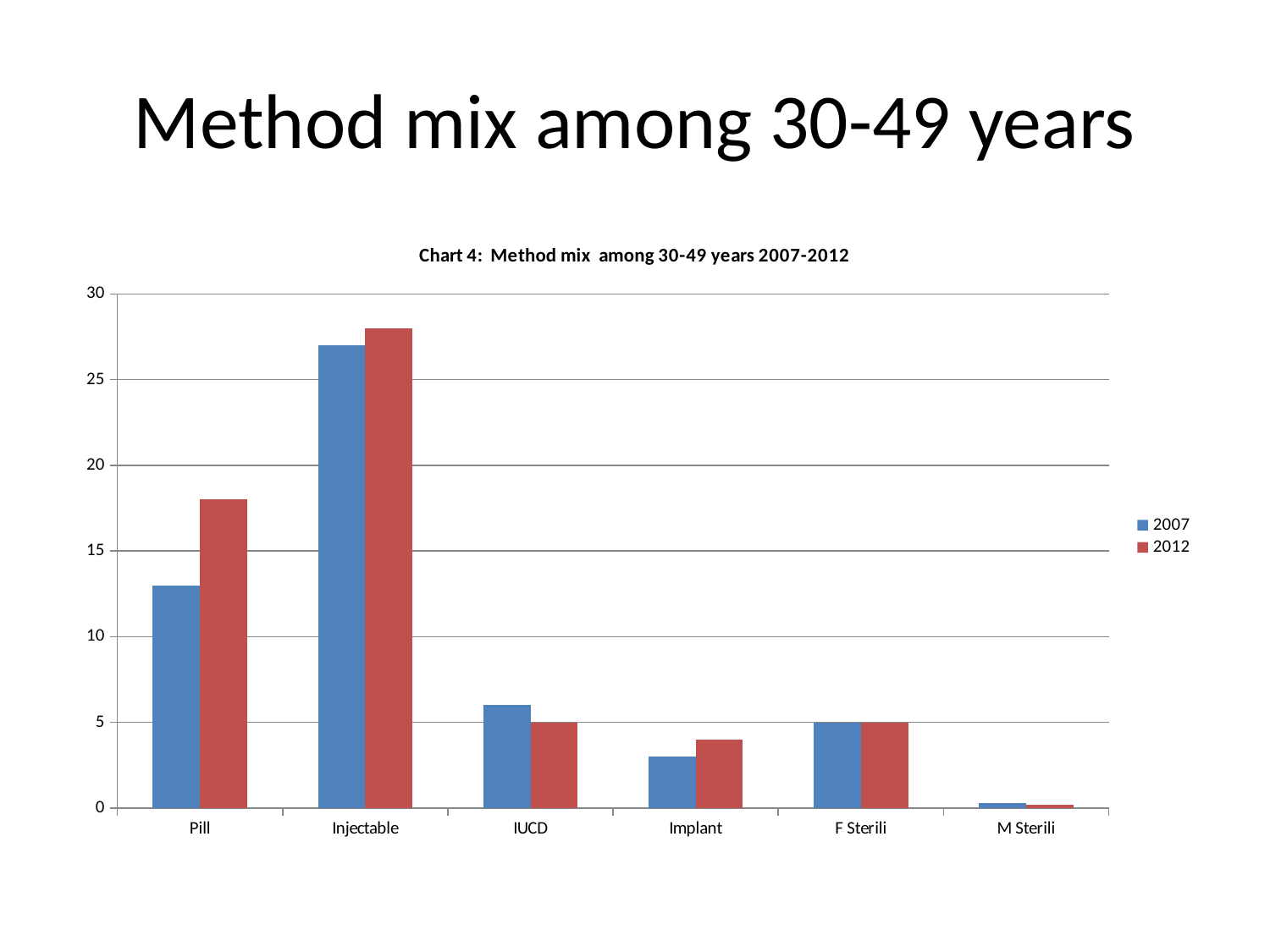

# Method mix among 30-49 years

### Chart: Chart 4:  Method mix  among 30-49 years 2007-2012

| Category | 2007 | 2012 |
|---|---|---|
| Pill | 13.0 | 18.0 |
| Injectable | 27.0 | 28.0 |
| IUCD | 6.0 | 5.0 |
| Implant | 3.0 | 4.0 |
| F Sterili | 5.0 | 5.0 |
| M Sterili | 0.3 | 0.2 |